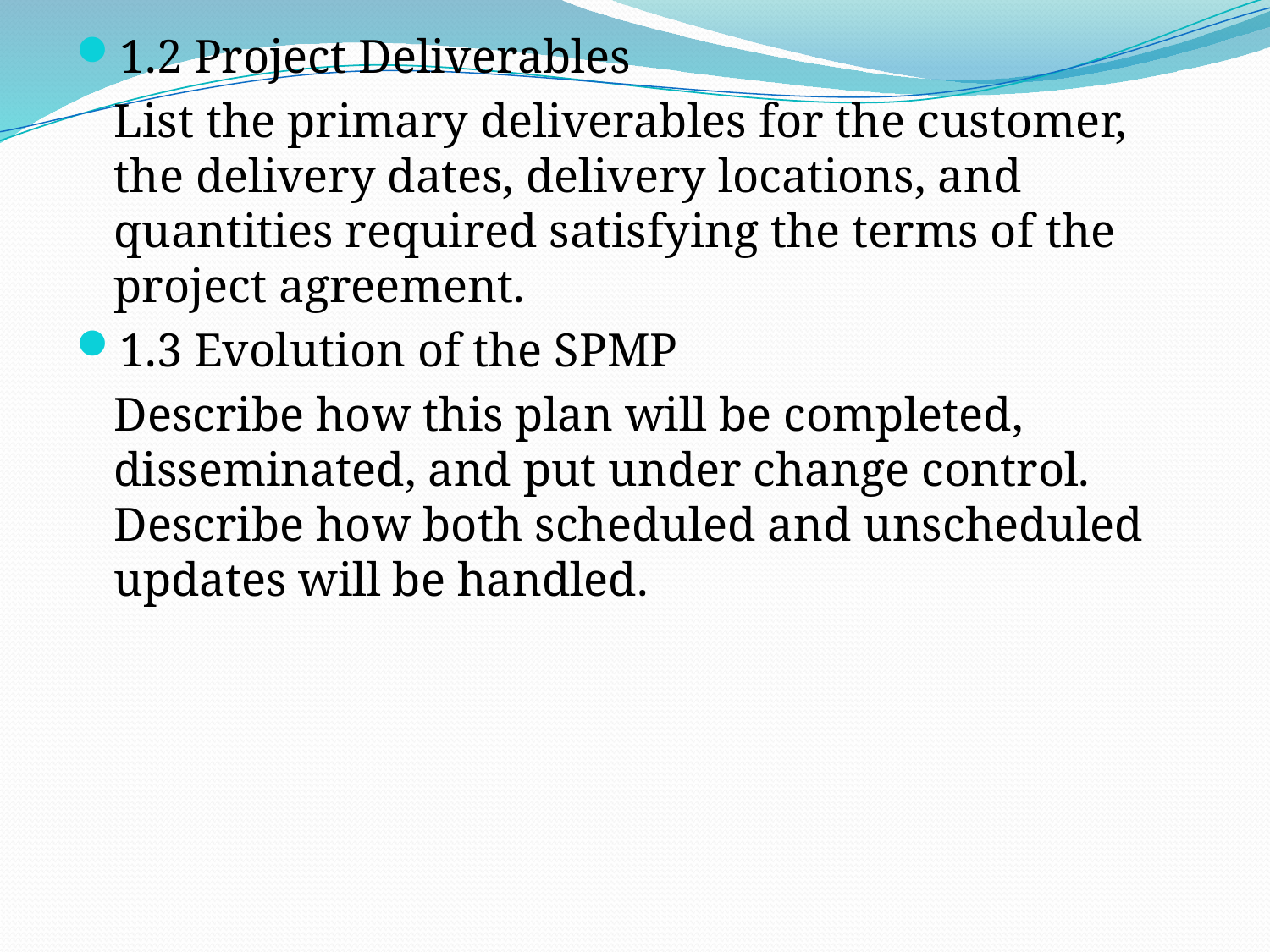

1.2 Project Deliverables
	List the primary deliverables for the customer, the delivery dates, delivery locations, and quantities required satisfying the terms of the project agreement.
1.3 Evolution of the SPMP
	Describe how this plan will be completed, disseminated, and put under change control. Describe how both scheduled and unscheduled updates will be handled.